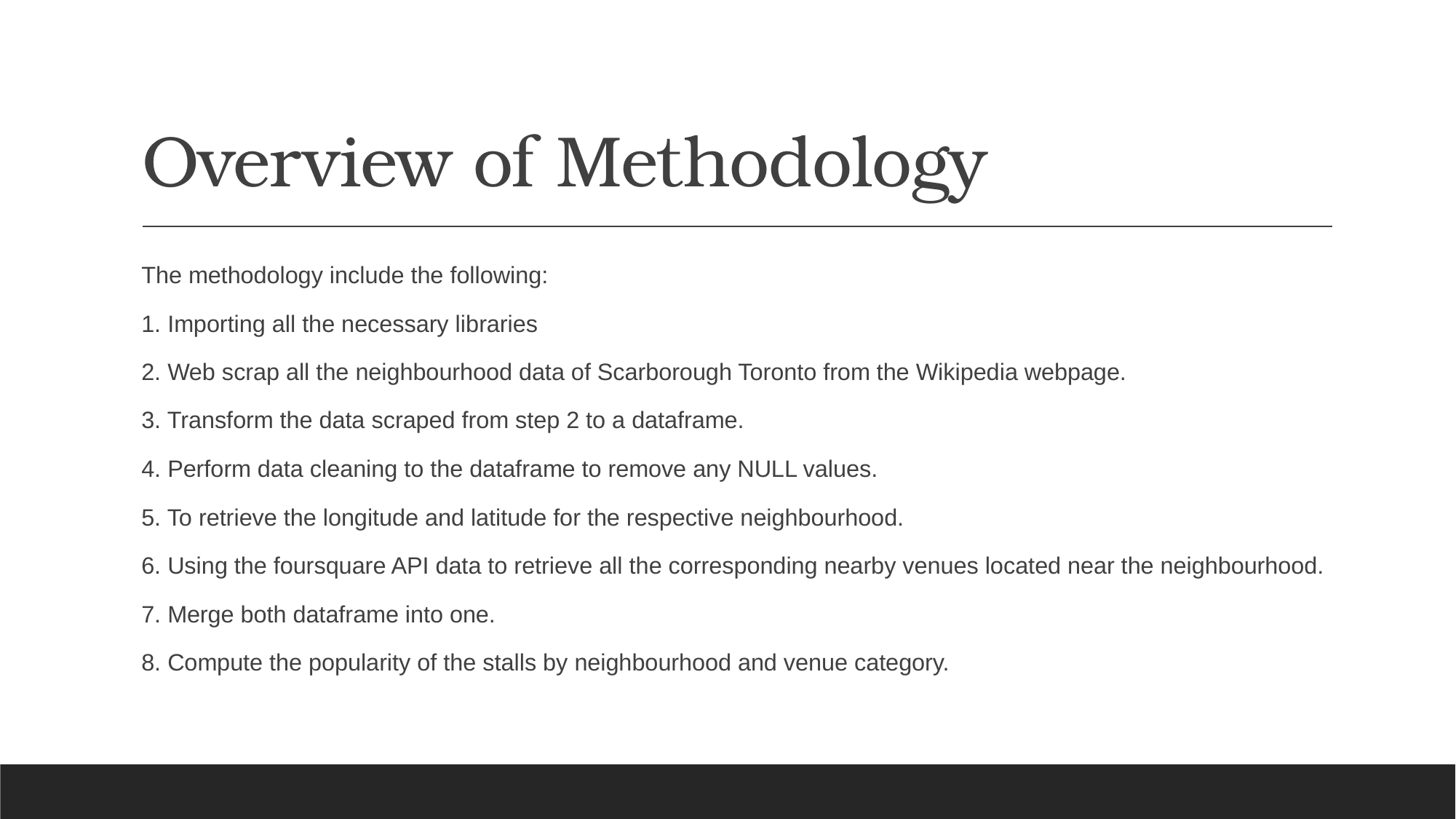

# Overview of Methodology
The methodology include the following:
1. Importing all the necessary libraries
2. Web scrap all the neighbourhood data of Scarborough Toronto from the Wikipedia webpage.
3. Transform the data scraped from step 2 to a dataframe.
4. Perform data cleaning to the dataframe to remove any NULL values.
5. To retrieve the longitude and latitude for the respective neighbourhood.
6. Using the foursquare API data to retrieve all the corresponding nearby venues located near the neighbourhood.
7. Merge both dataframe into one.
8. Compute the popularity of the stalls by neighbourhood and venue category.